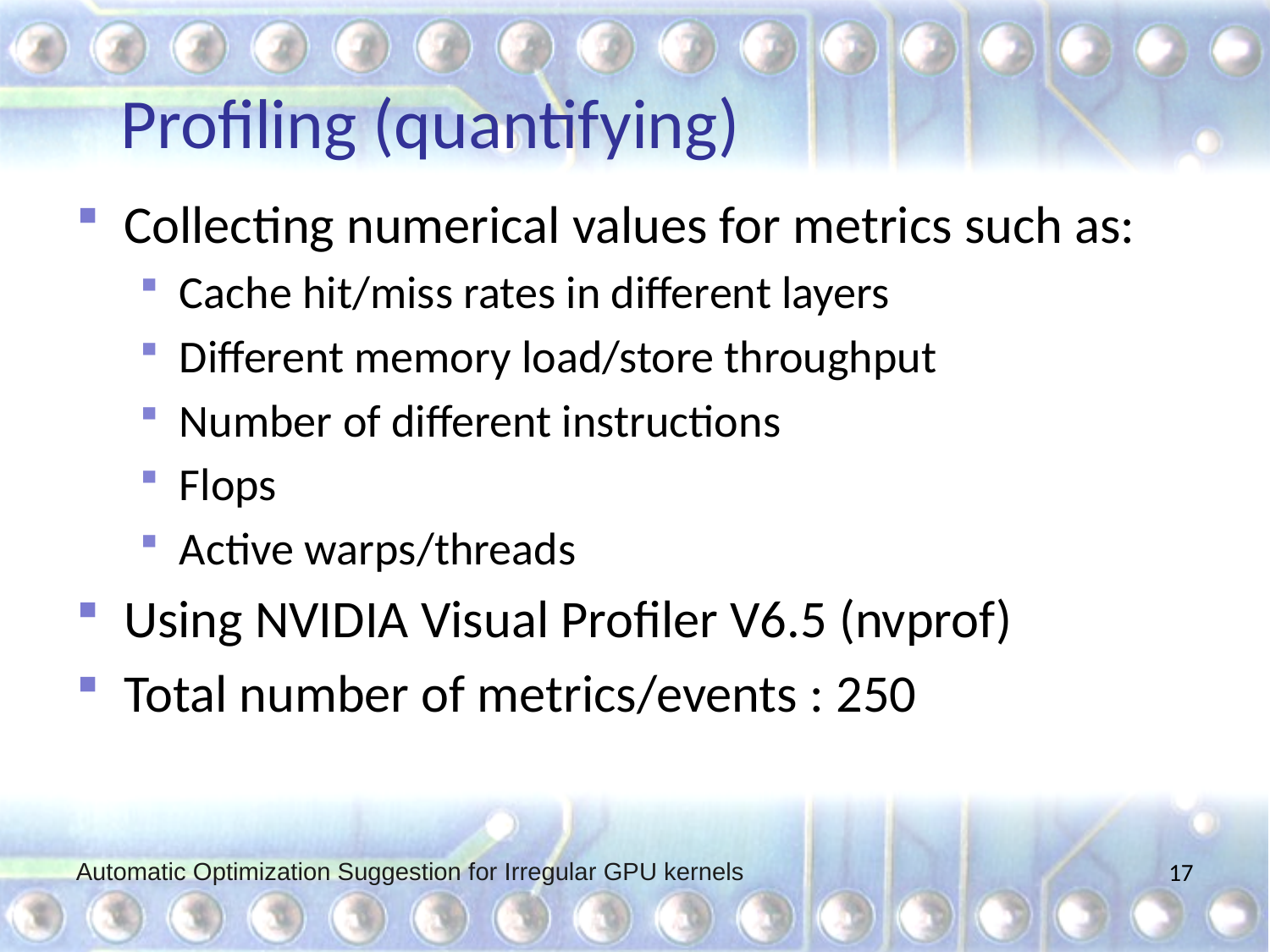

# Profiling (quantifying)
Collecting numerical values for metrics such as:
Cache hit/miss rates in different layers
Different memory load/store throughput
Number of different instructions
Flops
Active warps/threads
Using NVIDIA Visual Profiler V6.5 (nvprof)
Total number of metrics/events : 250

Automatic Optimization Suggestion for Irregular GPU kernels
17